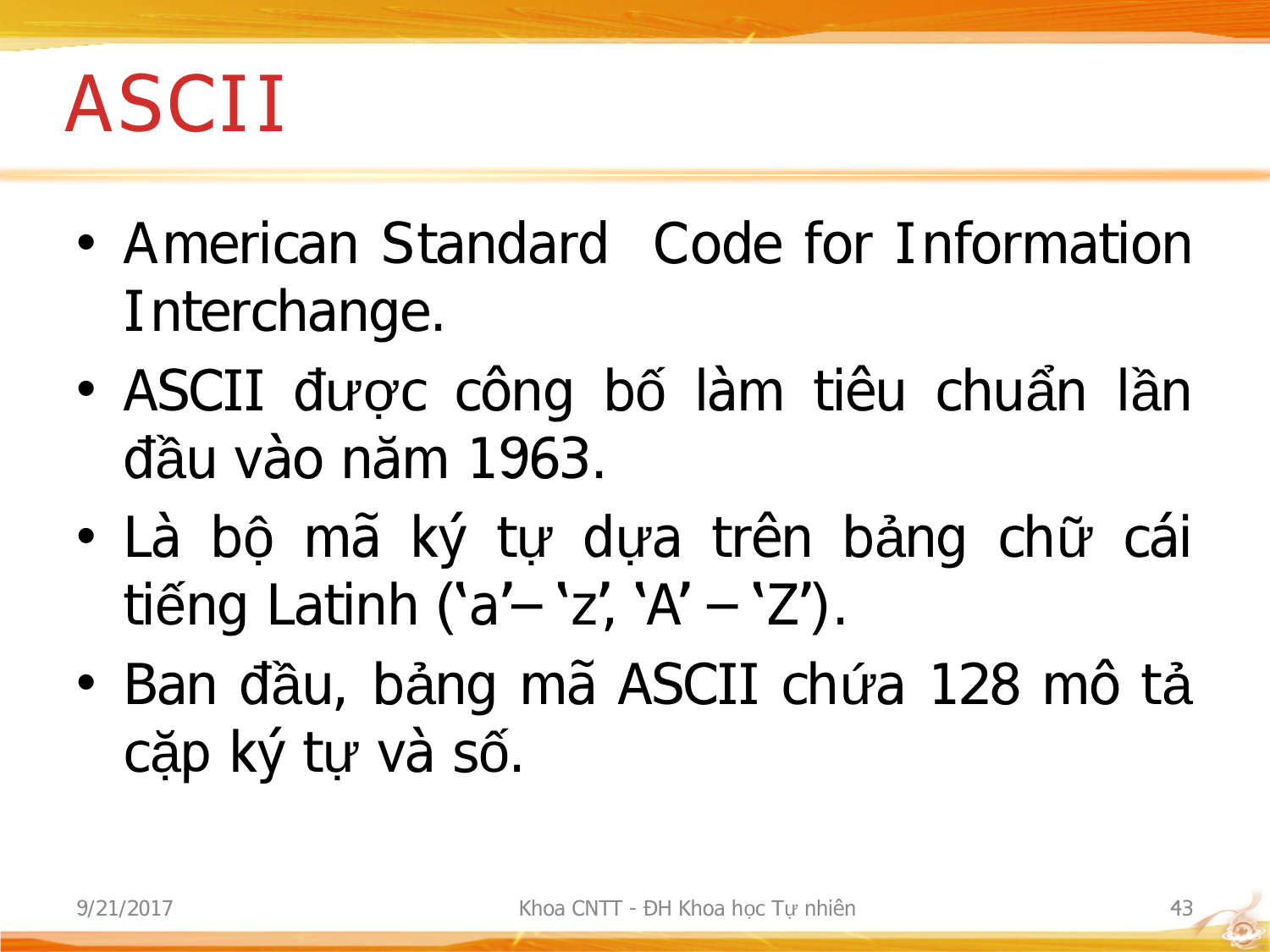

# ASCII
American Standard  Code for Information Interchange.
ASCII được công bố làm tiêu chuẩn lần đầu vào năm 1963.
Là bộ mã ký tự dựa trên bảng chữ cái tiếng Latinh (‘a’– ‘z’, ‘A’ – ‘Z’).
Ban đầu, bảng mã ASCII chứa 128 mô tả cặp ký tự và số.
9/21/2017
Khoa CNTT - ĐH Khoa học Tự nhiên
43